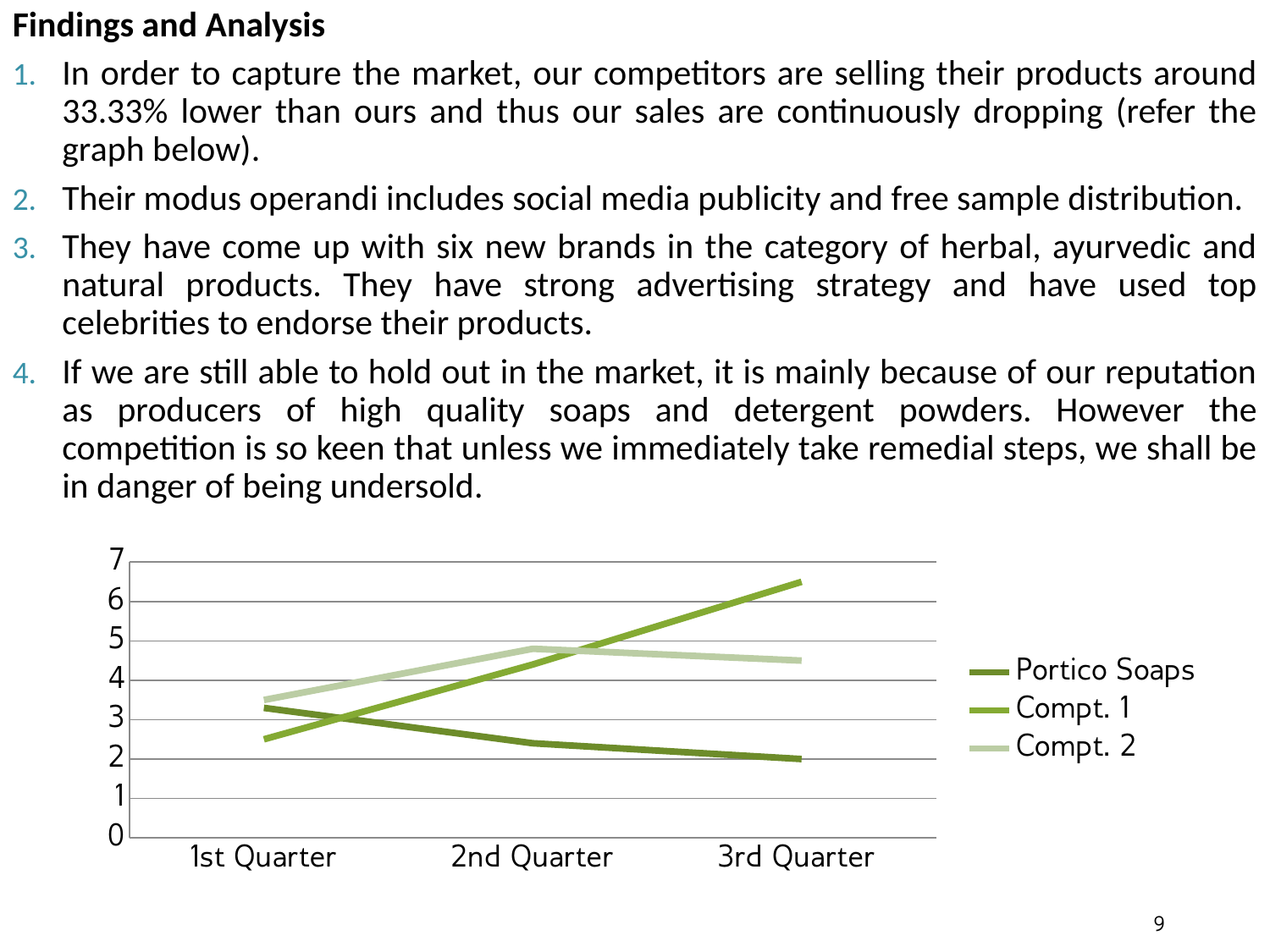

Findings and Analysis
In order to capture the market, our competitors are selling their products around 33.33% lower than ours and thus our sales are continuously dropping (refer the graph below).
Their modus operandi includes social media publicity and free sample distribution.
They have come up with six new brands in the category of herbal, ayurvedic and natural products. They have strong advertising strategy and have used top celebrities to endorse their products.
If we are still able to hold out in the market, it is mainly because of our reputation as producers of high quality soaps and detergent powders. However the competition is so keen that unless we immediately take remedial steps, we shall be in danger of being undersold.

### Chart

| Category | Portico Soaps | Compt. 1 | Compt. 2 |
|---|---|---|---|
| 1st Quarter | 3.3 | 2.5 | 3.5 |
| 2nd Quarter | 2.4 | 4.4 | 4.8 |
| 3rd Quarter  | 2.0 | 6.5 | 4.5 |
9
9